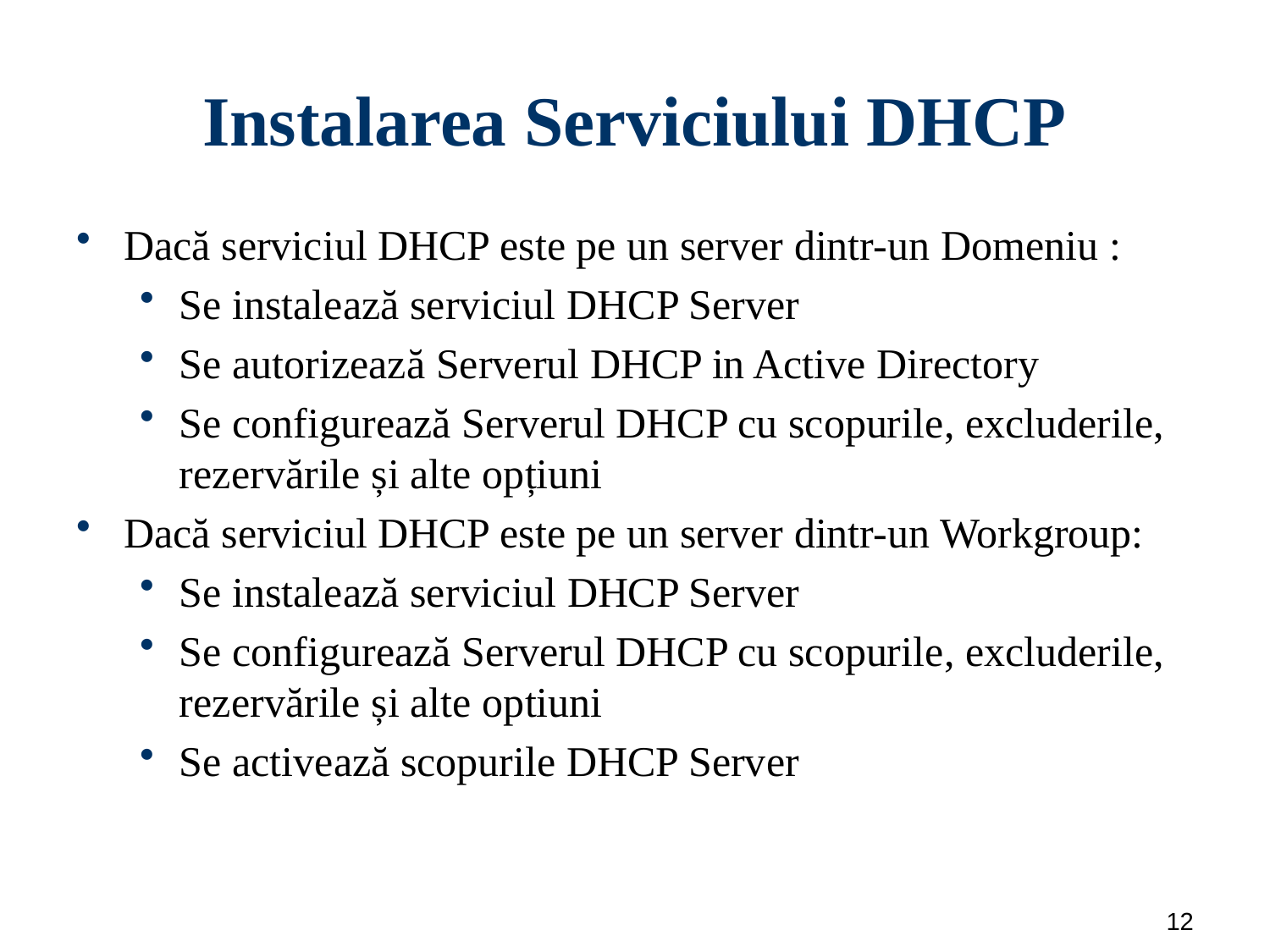

Instalarea Serviciului DHCP
Dacă serviciul DHCP este pe un server dintr-un Domeniu :
Se instalează serviciul DHCP Server
Se autorizează Serverul DHCP in Active Directory
Se configurează Serverul DHCP cu scopurile, excluderile, rezervările și alte opțiuni
Dacă serviciul DHCP este pe un server dintr-un Workgroup:
Se instalează serviciul DHCP Server
Se configurează Serverul DHCP cu scopurile, excluderile, rezervările și alte optiuni
Se activează scopurile DHCP Server
12